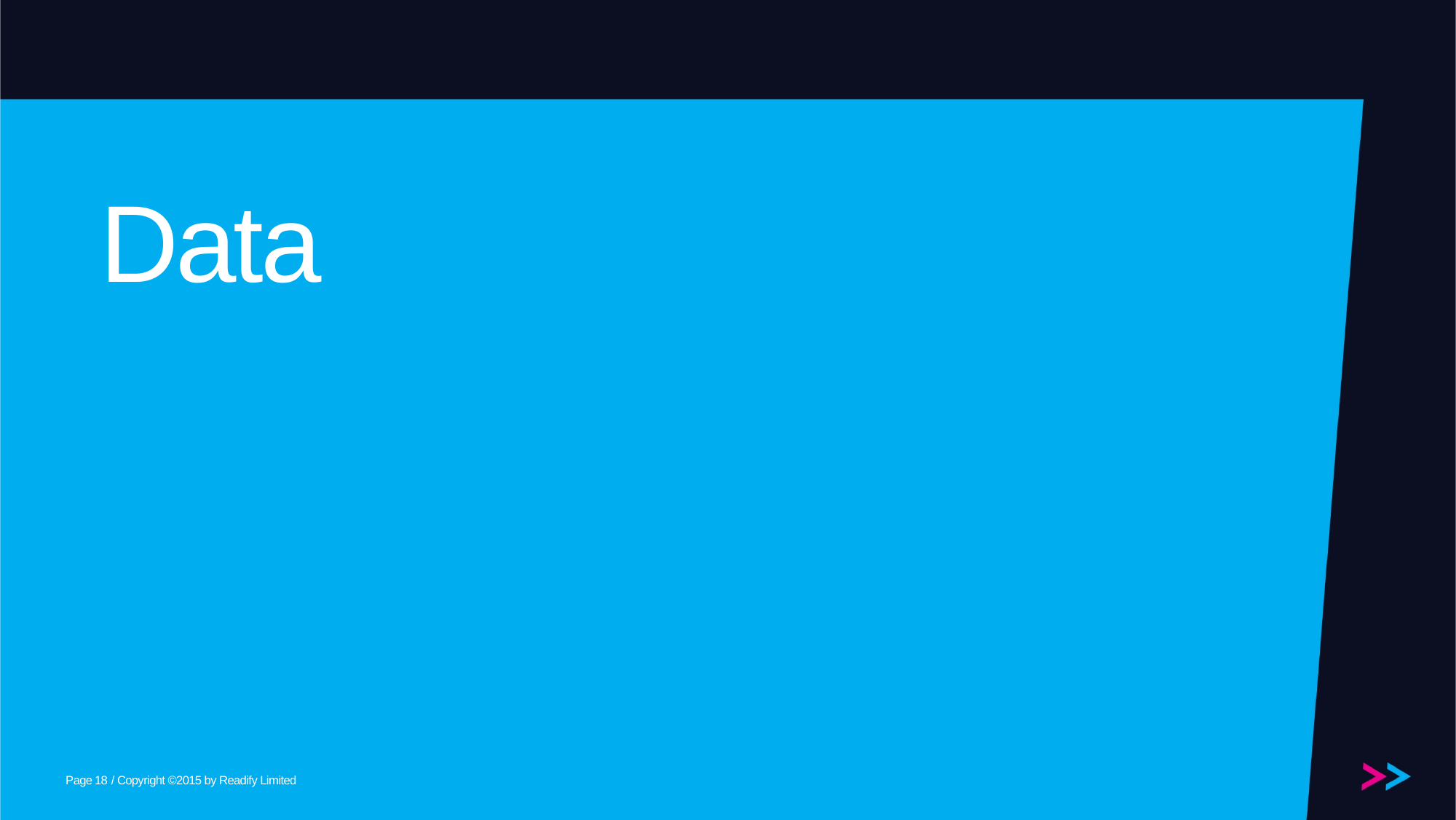

# Data

18
/ Copyright ©2015 by Readify Limited